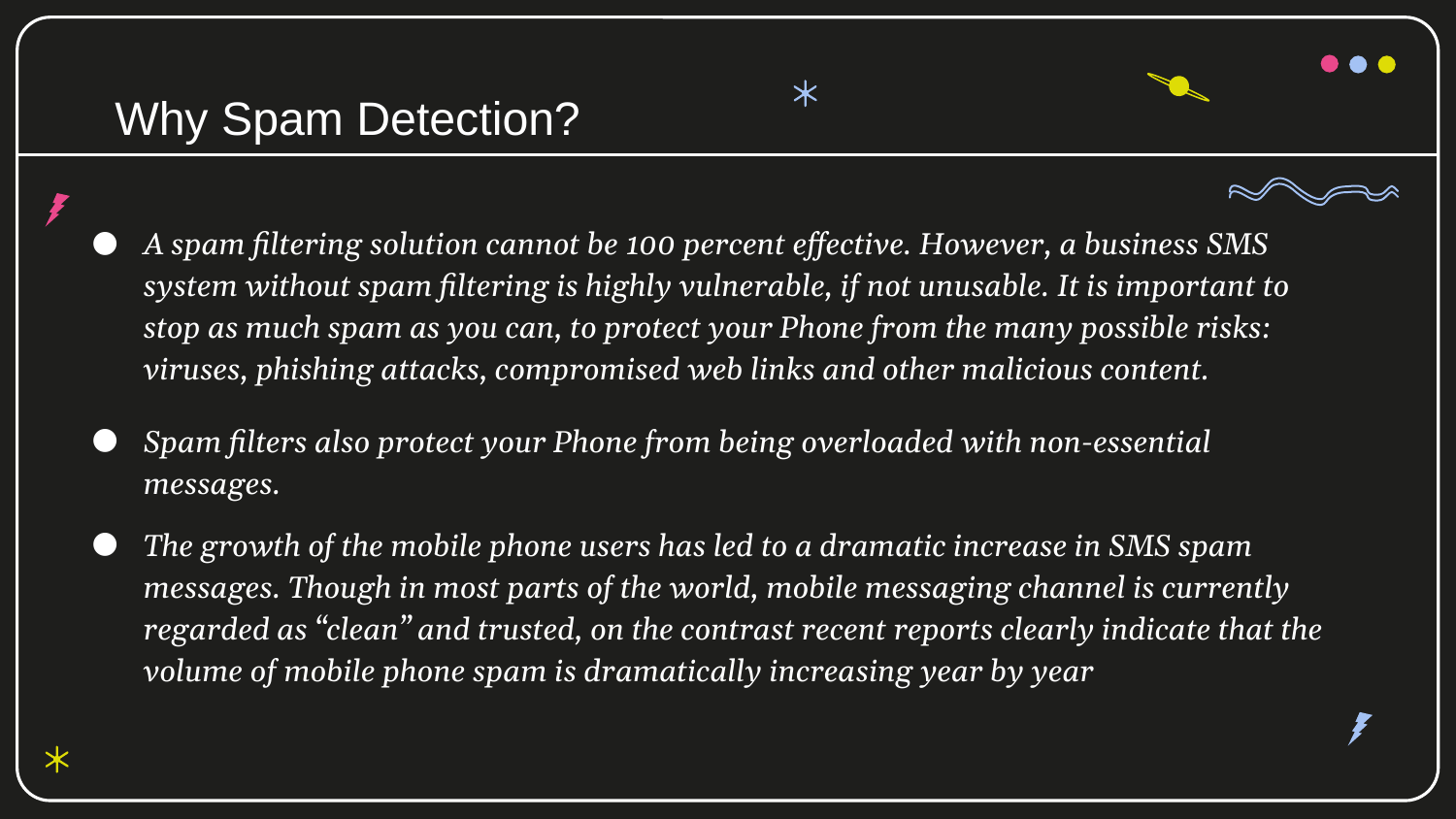

# Why Spam Detection?
A spam filtering solution cannot be 100 percent effective. However, a business SMS system without spam filtering is highly vulnerable, if not unusable. It is important to stop as much spam as you can, to protect your Phone from the many possible risks: viruses, phishing attacks, compromised web links and other malicious content.
Spam filters also protect your Phone from being overloaded with non-essential messages.
The growth of the mobile phone users has led to a dramatic increase in SMS spam messages. Though in most parts of the world, mobile messaging channel is currently regarded as “clean” and trusted, on the contrast recent reports clearly indicate that the volume of mobile phone spam is dramatically increasing year by year